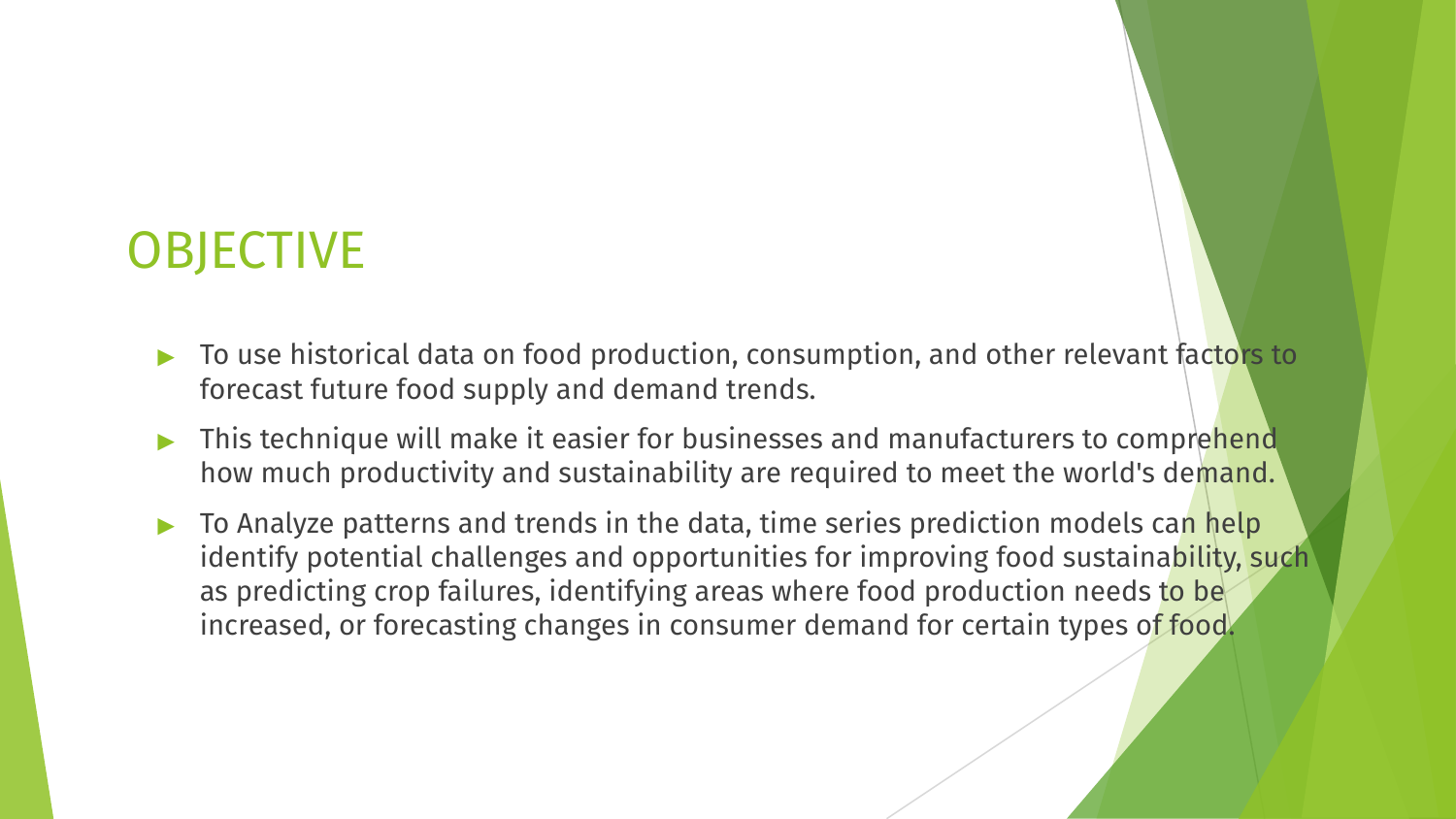

# OBJECTIVE
To use historical data on food production, consumption, and other relevant factors to forecast future food supply and demand trends.
This technique will make it easier for businesses and manufacturers to comprehend how much productivity and sustainability are required to meet the world's demand.
To Analyze patterns and trends in the data, time series prediction models can help identify potential challenges and opportunities for improving food sustainability, such as predicting crop failures, identifying areas where food production needs to be increased, or forecasting changes in consumer demand for certain types of food.